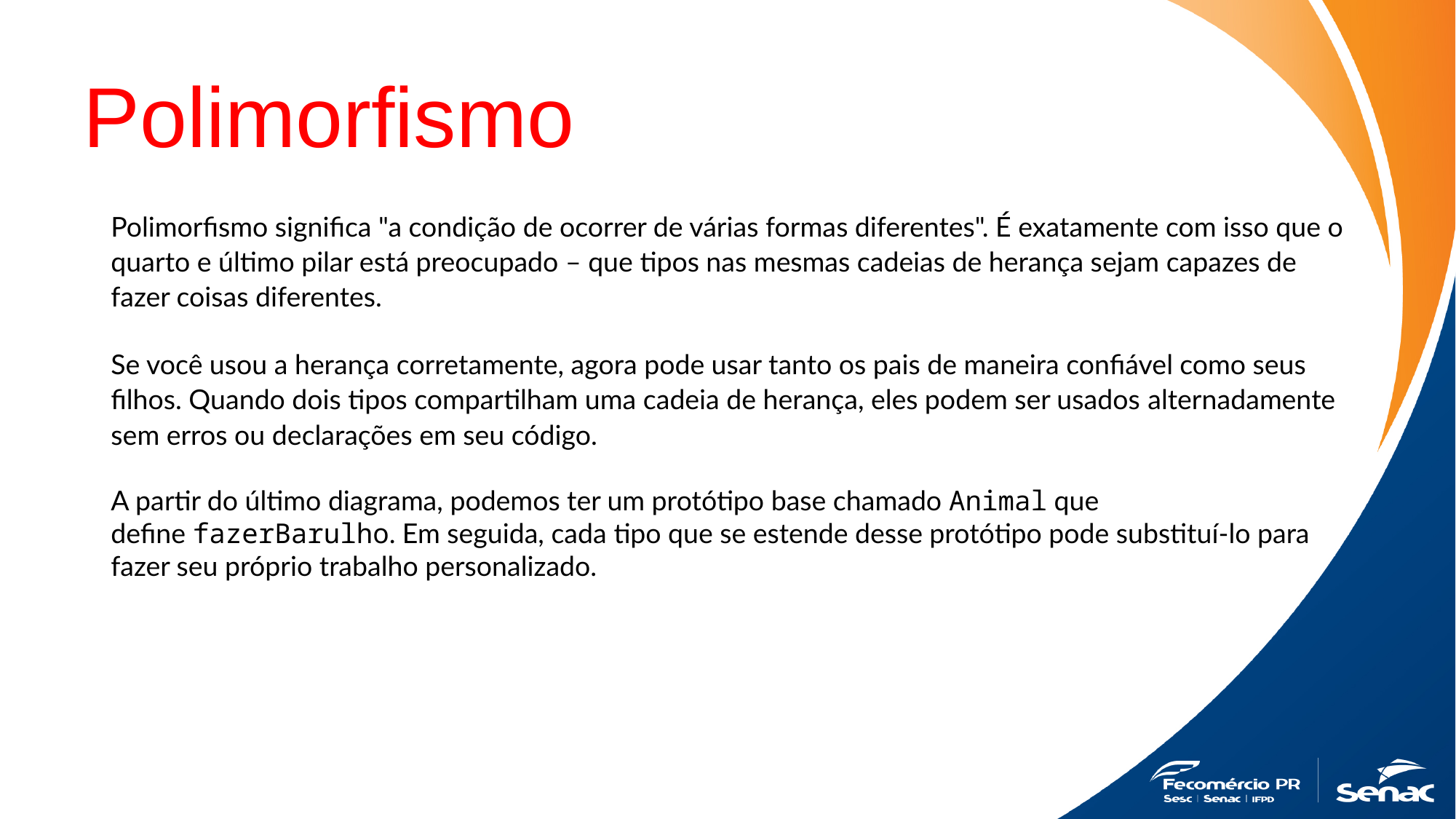

# Polimorfismo
Polimorfismo significa "a condição de ocorrer de várias formas diferentes". É exatamente com isso que o quarto e último pilar está preocupado – que tipos nas mesmas cadeias de herança sejam capazes de fazer coisas diferentes.
Se você usou a herança corretamente, agora pode usar tanto os pais de maneira confiável como seus filhos. Quando dois tipos compartilham uma cadeia de herança, eles podem ser usados ​​alternadamente sem erros ou declarações em seu código.
A partir do último diagrama, podemos ter um protótipo base chamado Animal que define fazerBarulho. Em seguida, cada tipo que se estende desse protótipo pode substituí-lo para fazer seu próprio trabalho personalizado.